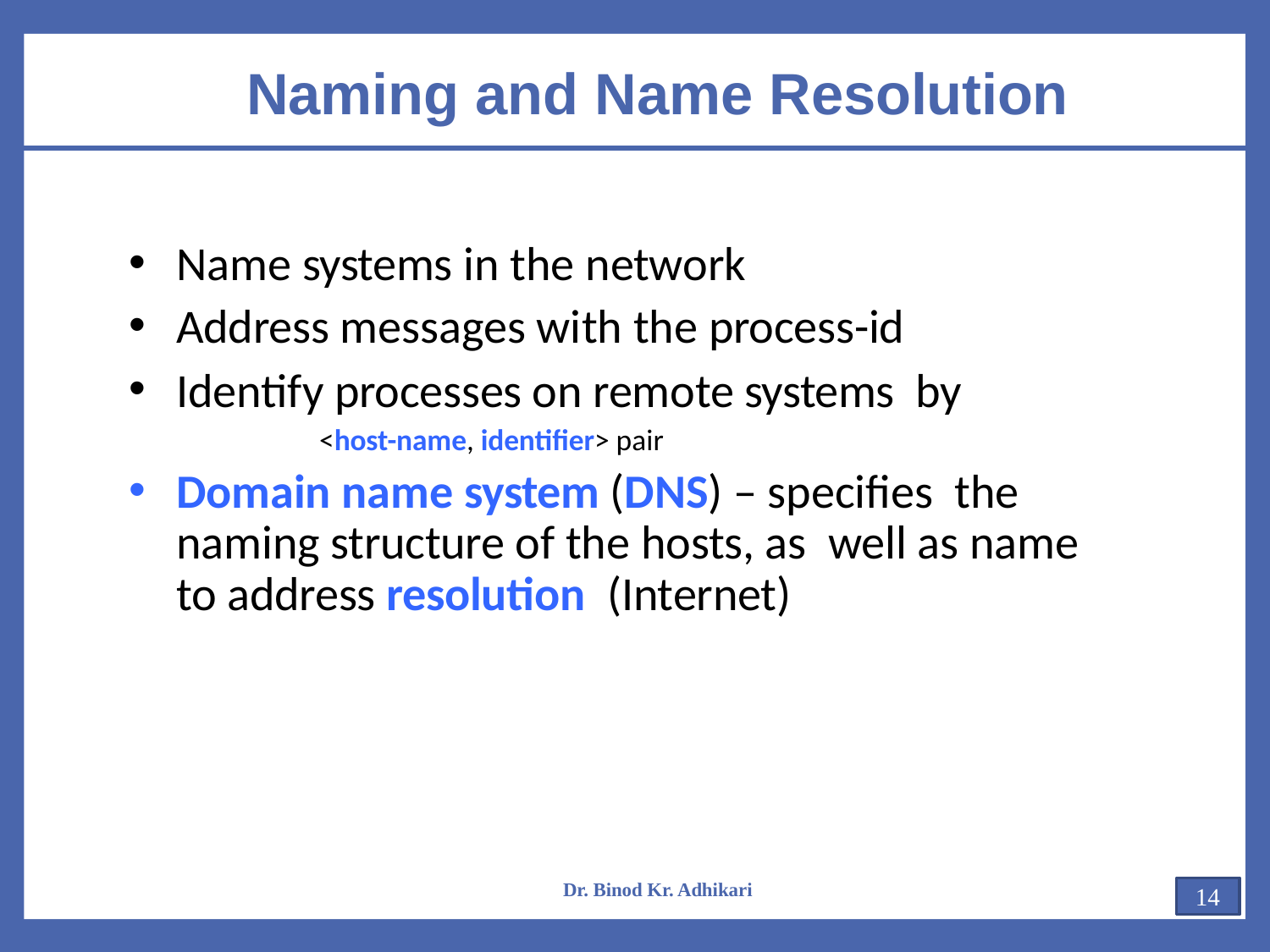

# Naming and Name Resolution
Name systems in the network
Address messages with the process-id
Identify processes on remote systems  by
<host-name, identifier> pair
Domain name system (DNS) – specifies  the naming structure of the hosts, as  well as name to address resolution  (Internet)
Dr. Binod Kr. Adhikari